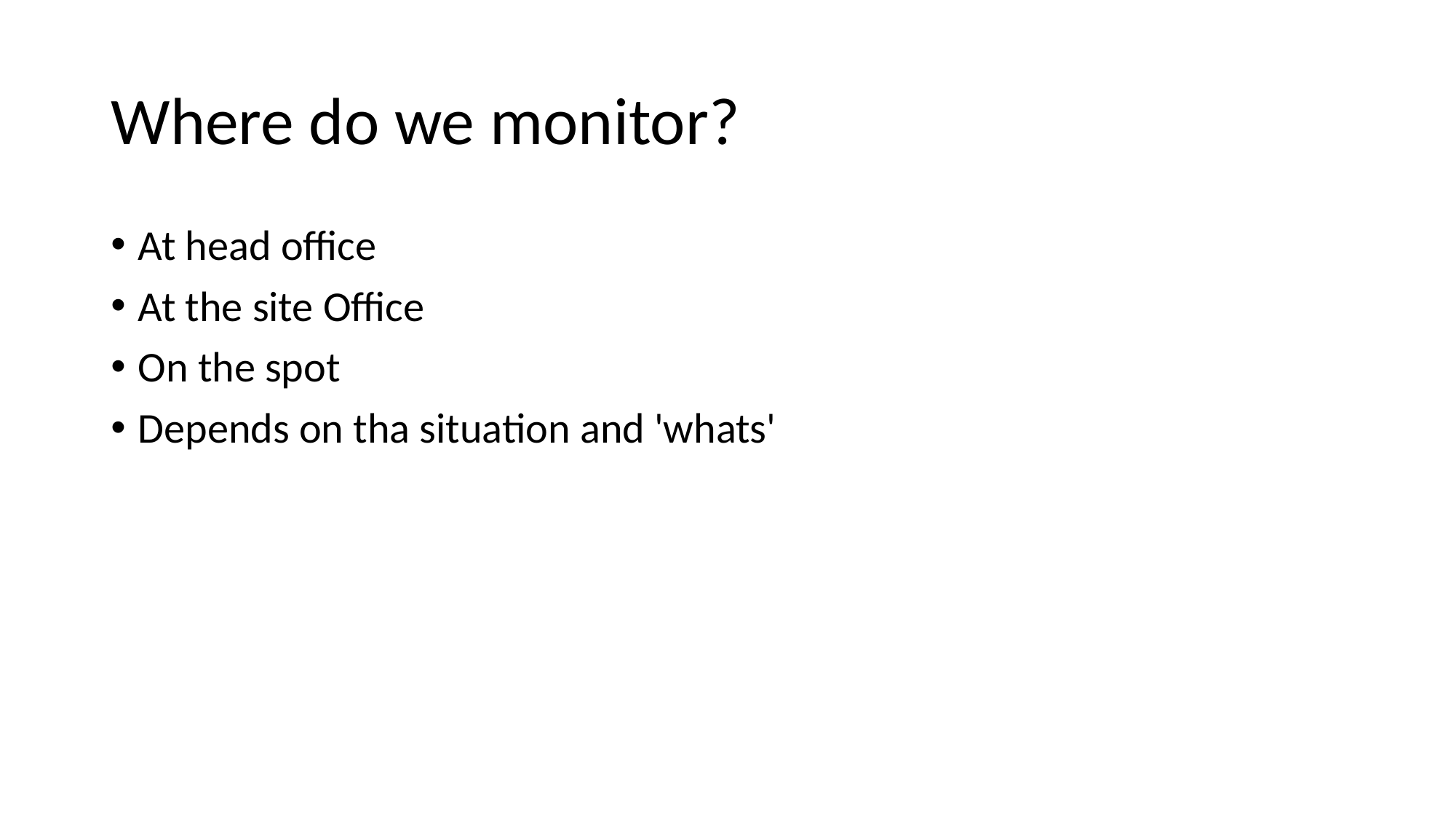

# Where do we monitor?
At head office
At the site Office
On the spot
Depends on tha situation and 'whats'